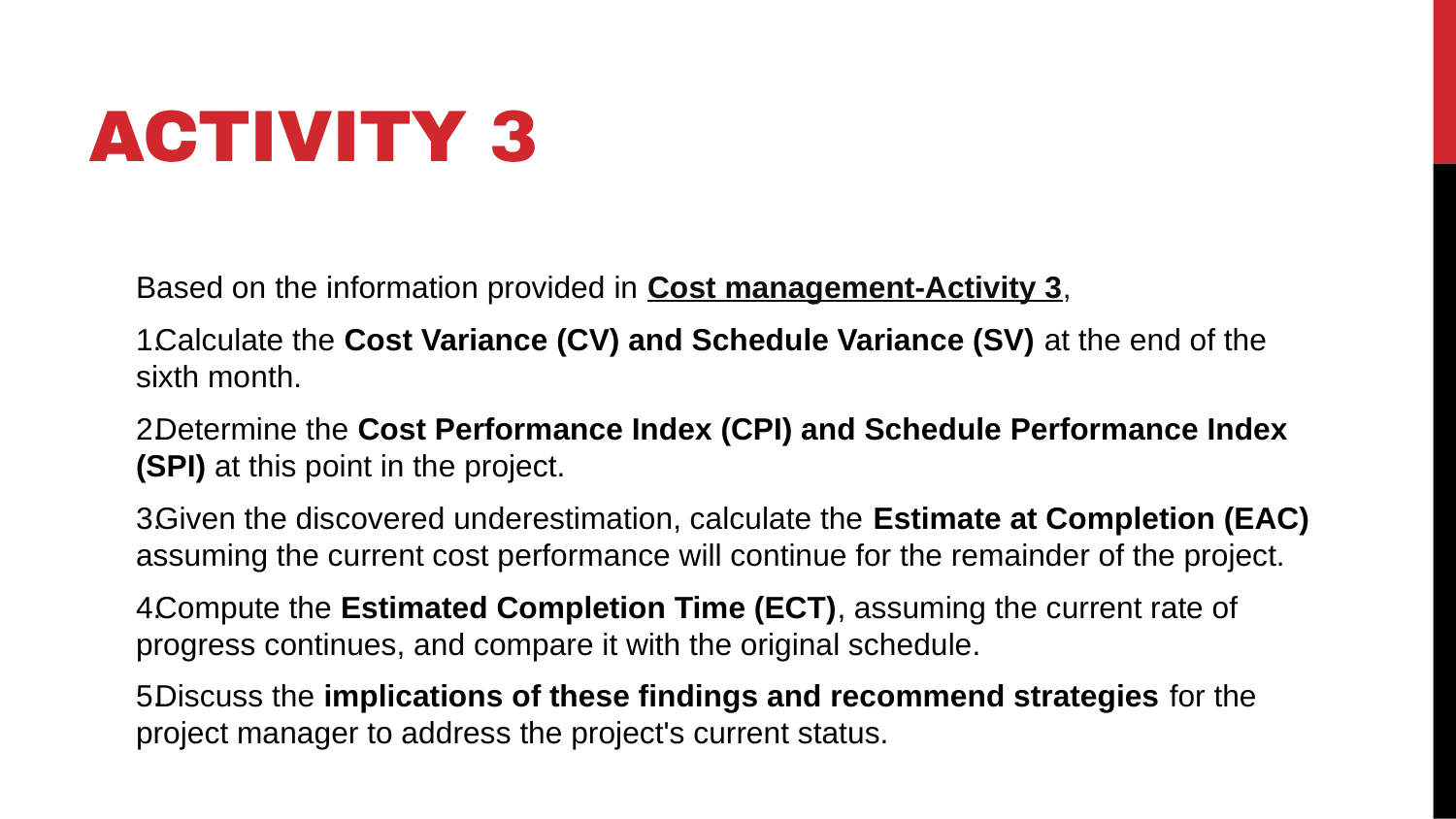

# Activity 3
Based on the information provided in Cost management-Activity 3,
Calculate the Cost Variance (CV) and Schedule Variance (SV) at the end of the sixth month.
Determine the Cost Performance Index (CPI) and Schedule Performance Index (SPI) at this point in the project.
Given the discovered underestimation, calculate the Estimate at Completion (EAC) assuming the current cost performance will continue for the remainder of the project.
Compute the Estimated Completion Time (ECT), assuming the current rate of progress continues, and compare it with the original schedule.
Discuss the implications of these findings and recommend strategies for the project manager to address the project's current status.